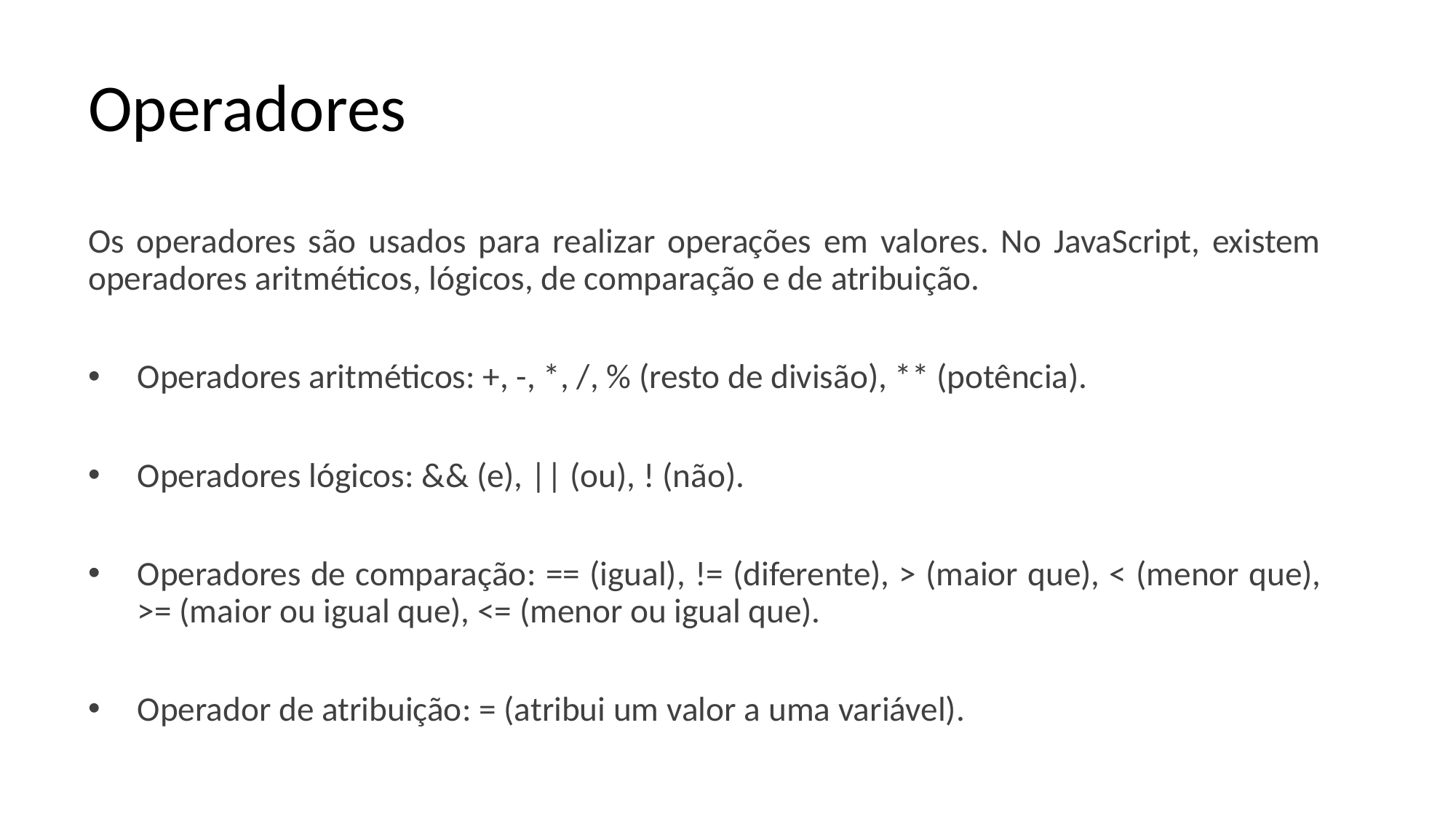

# Operadores
Os operadores são usados para realizar operações em valores. No JavaScript, existem operadores aritméticos, lógicos, de comparação e de atribuição.

Operadores aritméticos: +, -, *, /, % (resto de divisão), ** (potência).

Operadores lógicos: && (e), || (ou), ! (não).

Operadores de comparação: == (igual), != (diferente), > (maior que), < (menor que), >= (maior ou igual que), <= (menor ou igual que).

Operador de atribuição: = (atribui um valor a uma variável).